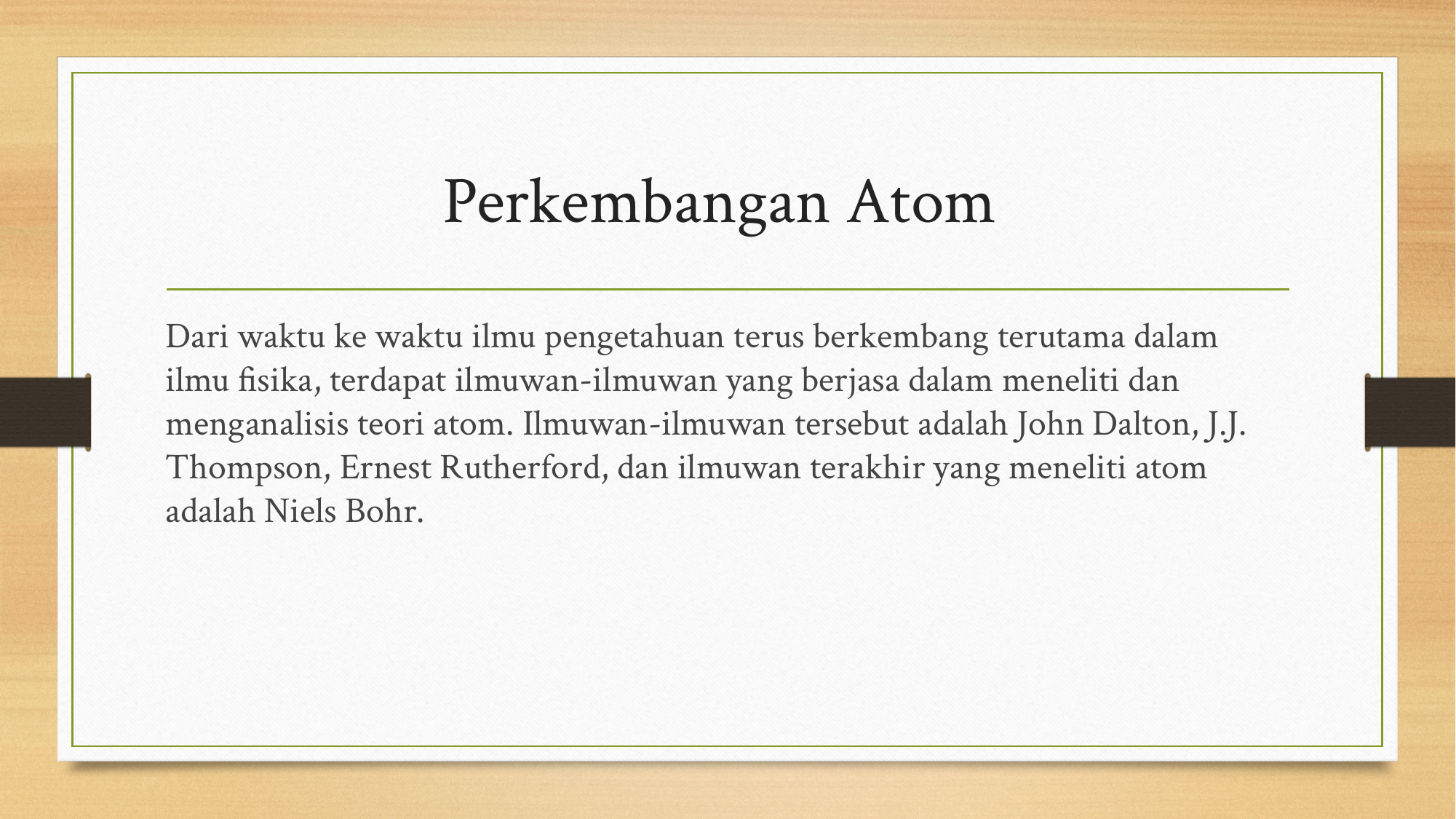

# Perkembangan Atom
Dari waktu ke waktu ilmu pengetahuan terus berkembang terutama dalam ilmu fisika, terdapat ilmuwan-ilmuwan yang berjasa dalam meneliti dan menganalisis teori atom. Ilmuwan-ilmuwan tersebut adalah John Dalton, J.J. Thompson, Ernest Rutherford, dan ilmuwan terakhir yang meneliti atom adalah Niels Bohr.